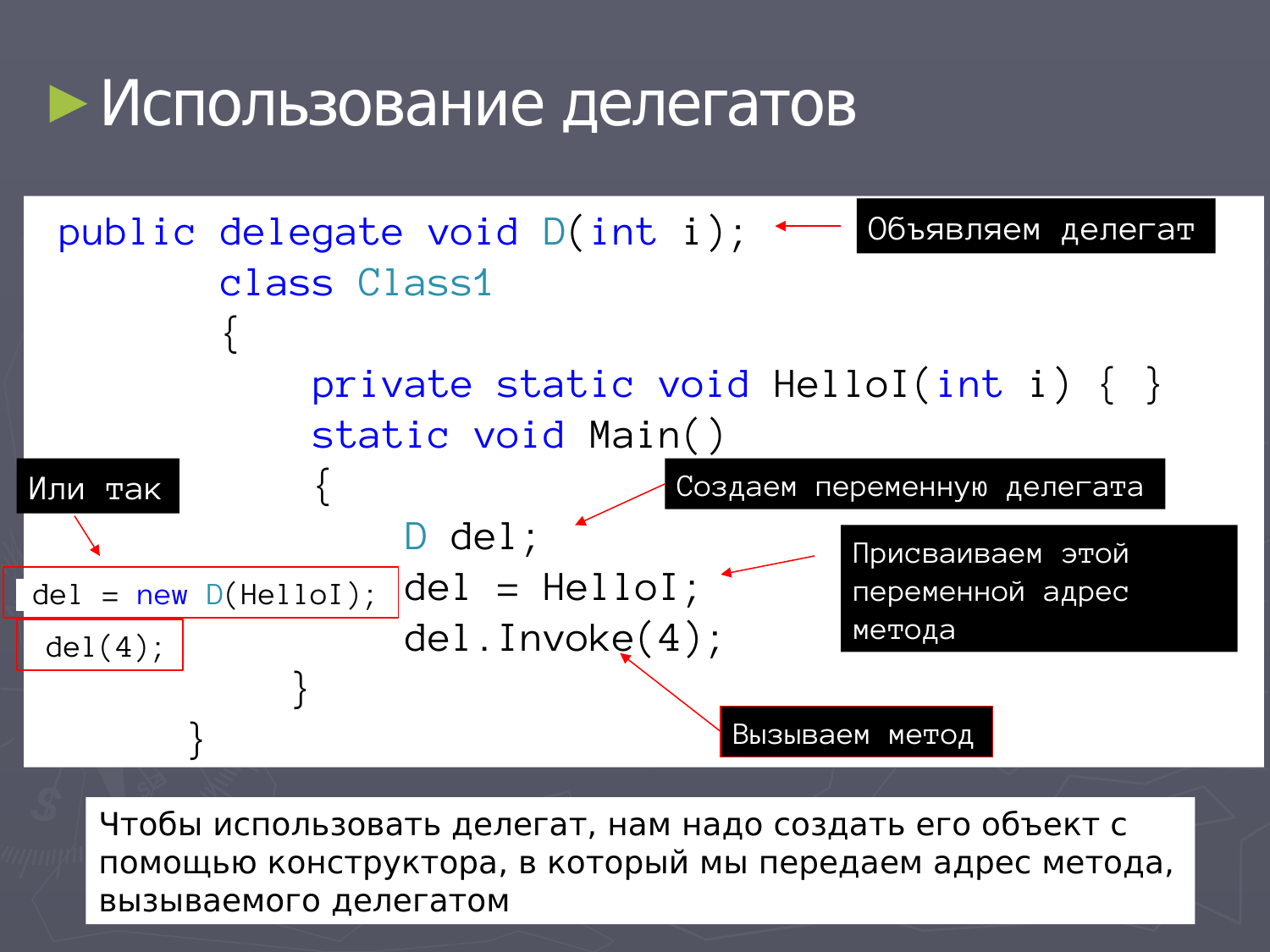

Использование делегатов
 public delegate void D(int i);
        class Class1
        {
            private static void HelloI(int i) { }
            static void Main()
            {
                D del;
                del = HelloI;
                del.Invoke(4);
		}
	 }
Объявляем делегат
Или так
Создаем переменную делегата
Присваиваем этой переменной адрес метода
 del = new D(HelloI);
 del(4);
Вызываем метод
Чтобы использовать делегат, нам надо создать его объект с помощью конструктора, в который мы передаем адрес метода, вызываемого делегатом